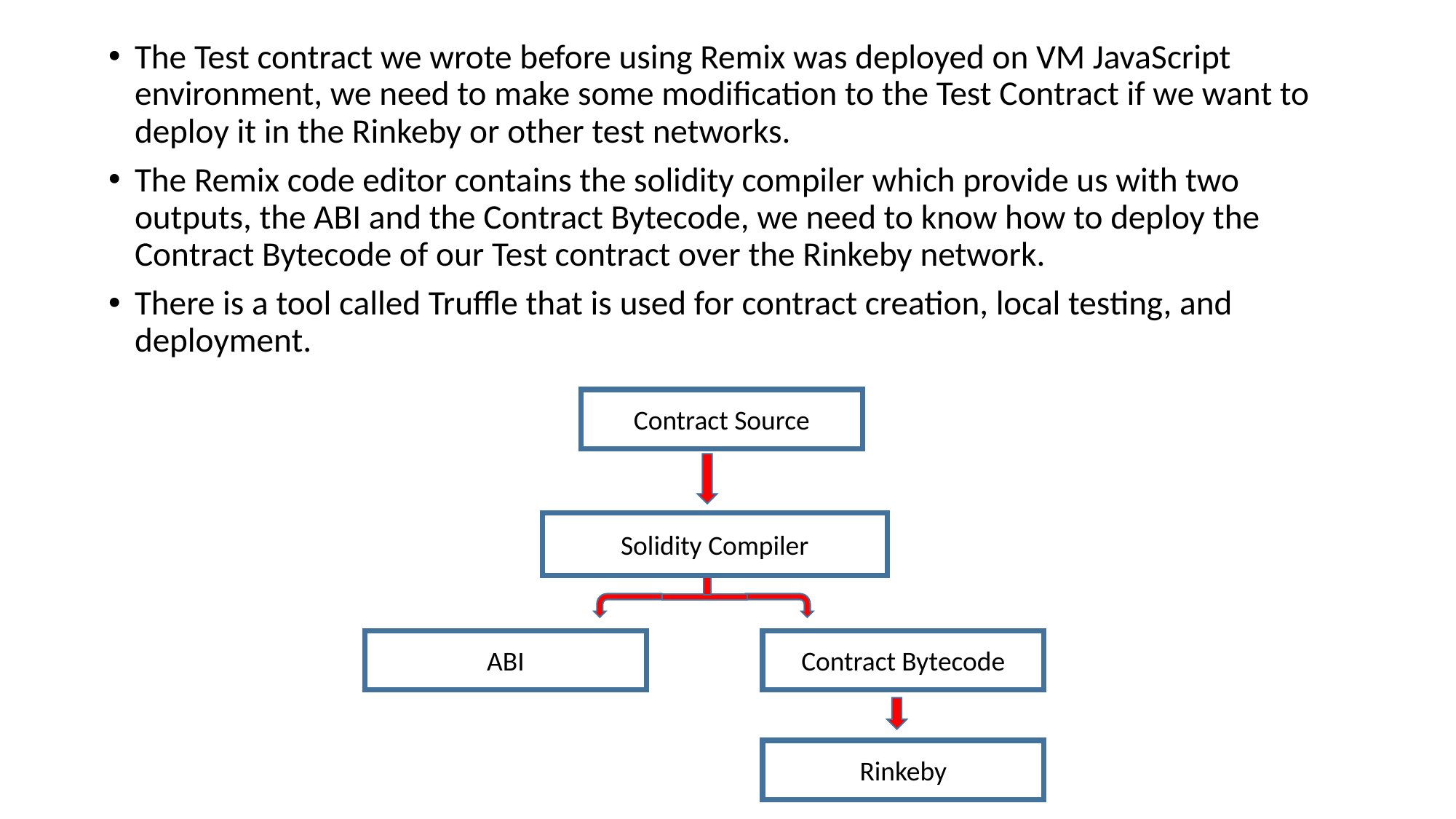

The Test contract we wrote before using Remix was deployed on VM JavaScript environment, we need to make some modification to the Test Contract if we want to deploy it in the Rinkeby or other test networks.
The Remix code editor contains the solidity compiler which provide us with two outputs, the ABI and the Contract Bytecode, we need to know how to deploy the Contract Bytecode of our Test contract over the Rinkeby network.
There is a tool called Truffle that is used for contract creation, local testing, and deployment.
Contract Source

Solidity Compiler

ABI
Contract Bytecode

Rinkeby